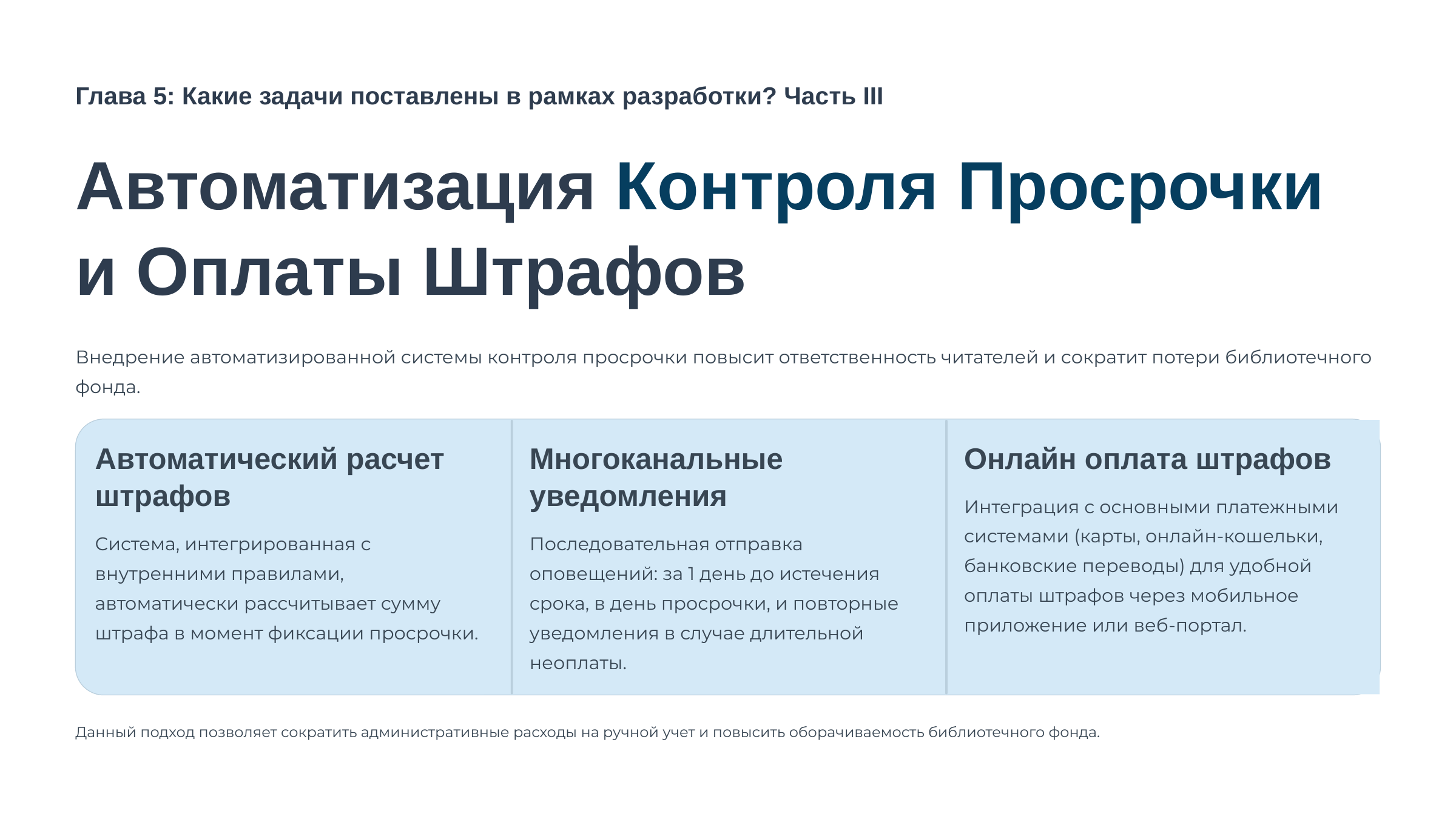

Глава 5: Какие задачи поставлены в рамках разработки? Часть III
Автоматизация Контроля Просрочки и Оплаты Штрафов
Внедрение автоматизированной системы контроля просрочки повысит ответственность читателей и сократит потери библиотечного фонда.

Автоматический расчет штрафов
Многоканальные уведомления
Онлайн оплата штрафов
Интеграция с основными платежными системами (карты, онлайн-кошельки, банковские переводы) для удобной оплаты штрафов через мобильное приложение или веб-портал.
Система, интегрированная с внутренними правилами, автоматически рассчитывает сумму штрафа в момент фиксации просрочки.
Последовательная отправка оповещений: за 1 день до истечения срока, в день просрочки, и повторные уведомления в случае длительной неоплаты.
Данный подход позволяет сократить административные расходы на ручной учет и повысить оборачиваемость библиотечного фонда.